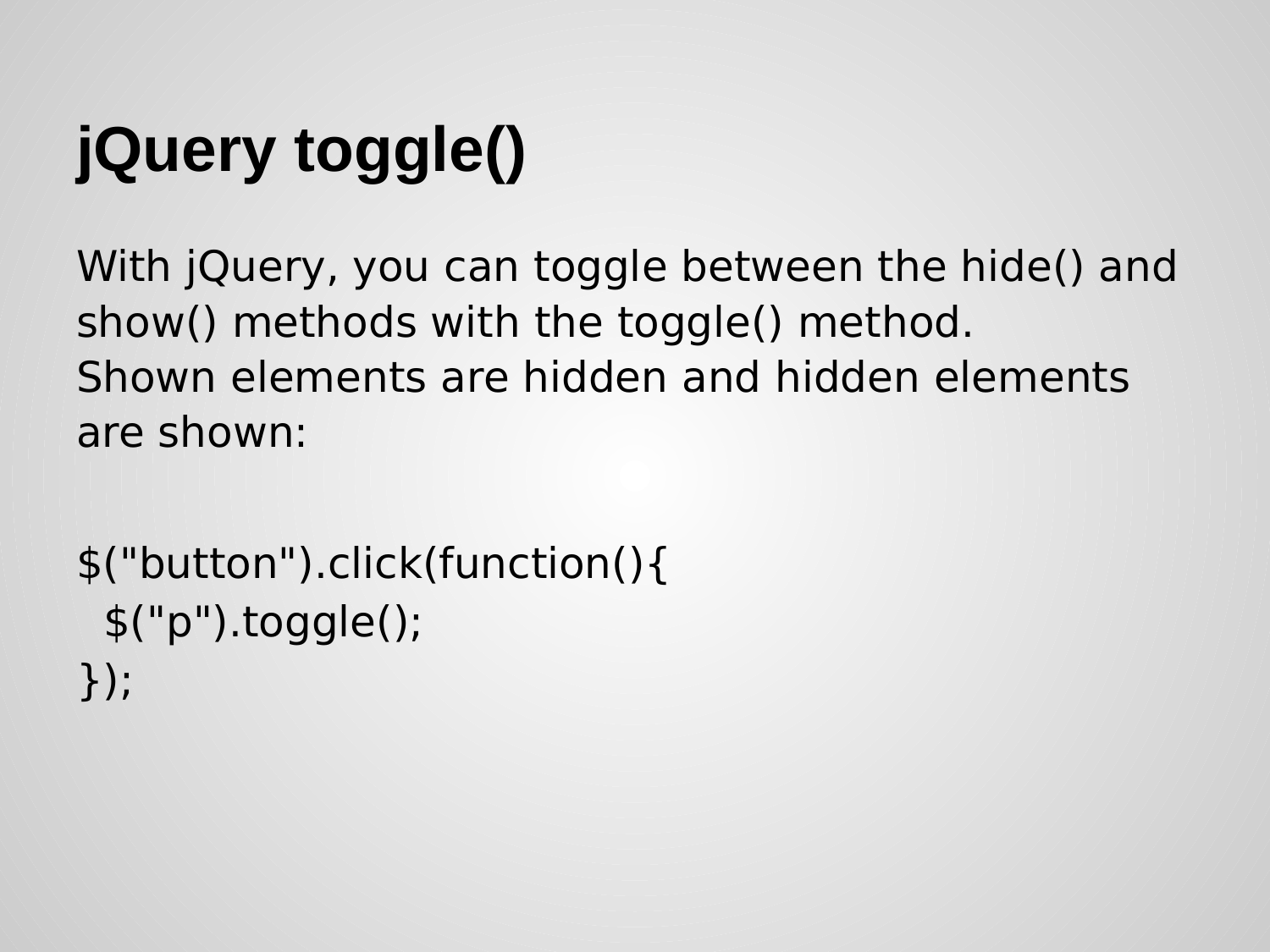

# jQuery toggle()
With jQuery, you can toggle between the hide() and show() methods with the toggle() method.
Shown elements are hidden and hidden elements are shown:

$("button").click(function(){
  $("p").toggle();
});